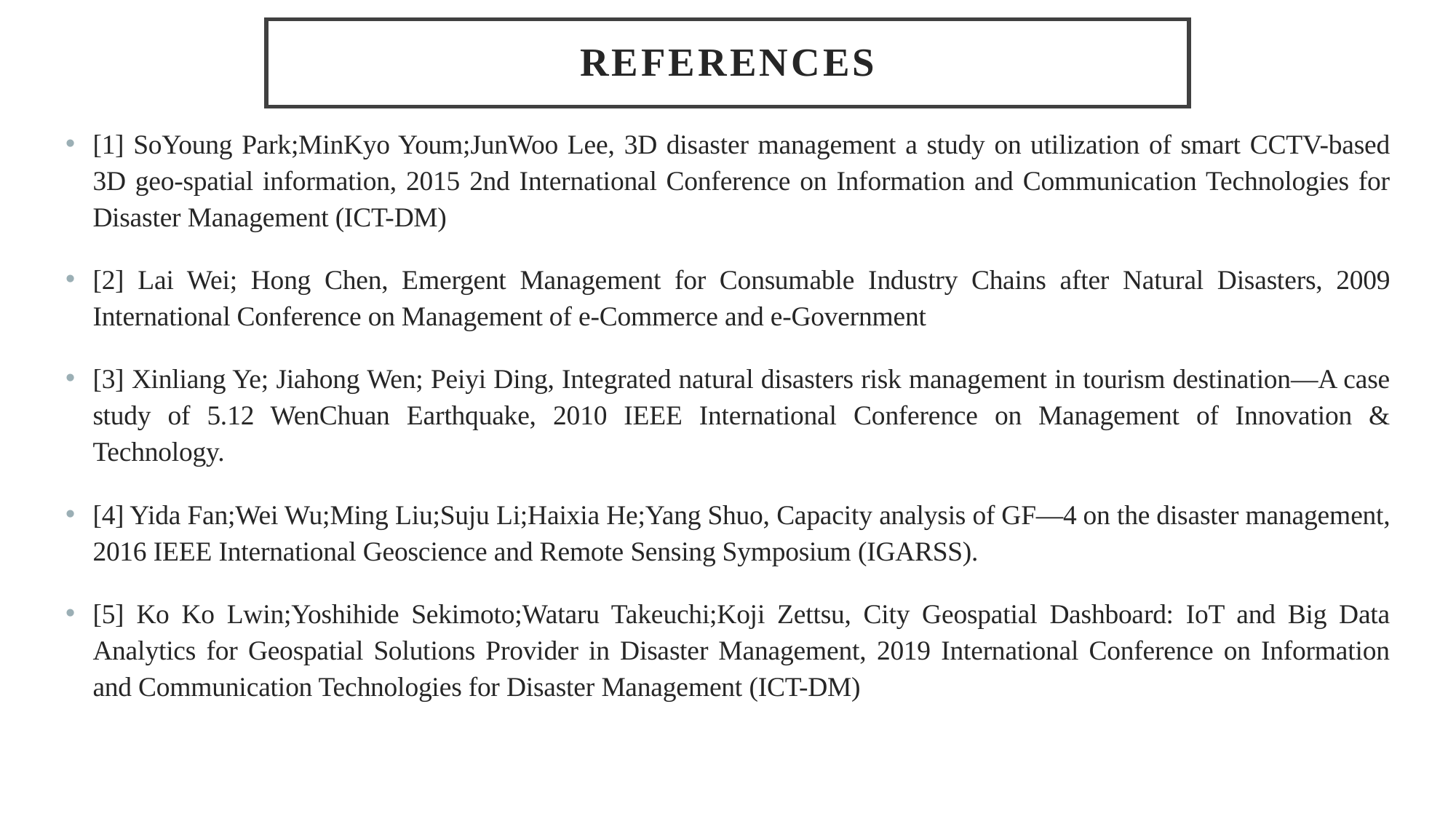

# references
[1] SoYoung Park;MinKyo Youm;JunWoo Lee, 3D disaster management a study on utilization of smart CCTV-based 3D geo-spatial information, 2015 2nd International Conference on Information and Communication Technologies for Disaster Management (ICT-DM)
[2] Lai Wei; Hong Chen, Emergent Management for Consumable Industry Chains after Natural Disasters, 2009 International Conference on Management of e-Commerce and e-Government
[3] Xinliang Ye; Jiahong Wen; Peiyi Ding, Integrated natural disasters risk management in tourism destination—A case study of 5.12 WenChuan Earthquake, 2010 IEEE International Conference on Management of Innovation & Technology.
[4] Yida Fan;Wei Wu;Ming Liu;Suju Li;Haixia He;Yang Shuo, Capacity analysis of GF—4 on the disaster management, 2016 IEEE International Geoscience and Remote Sensing Symposium (IGARSS).
[5] Ko Ko Lwin;Yoshihide Sekimoto;Wataru Takeuchi;Koji Zettsu, City Geospatial Dashboard: IoT and Big Data Analytics for Geospatial Solutions Provider in Disaster Management, 2019 International Conference on Information and Communication Technologies for Disaster Management (ICT-DM)